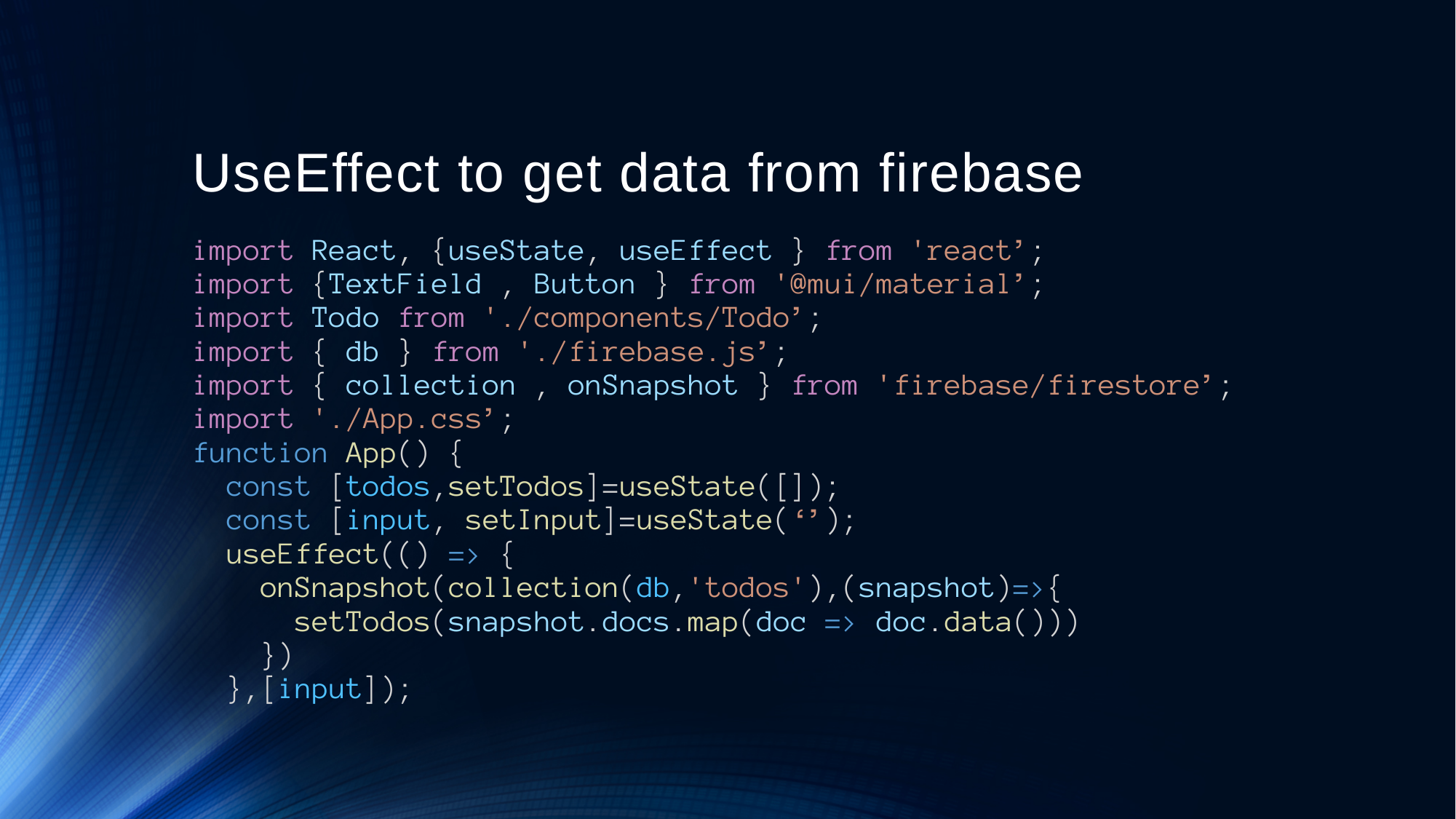

# UseEffect to get data from firebase
import React, {useState, useEffect } from 'react’;
import {TextField , Button } from '@mui/material’;
import Todo from './components/Todo’;
import { db } from './firebase.js’;
import { collection , onSnapshot } from 'firebase/firestore’;
import './App.css’;
function App() {
  const [todos,setTodos]=useState([]);
  const [input, setInput]=useState(‘’);
  useEffect(() => {
    onSnapshot(collection(db,'todos'),(snapshot)=>{
      setTodos(snapshot.docs.map(doc => doc.data()))
    })
  },[input]);